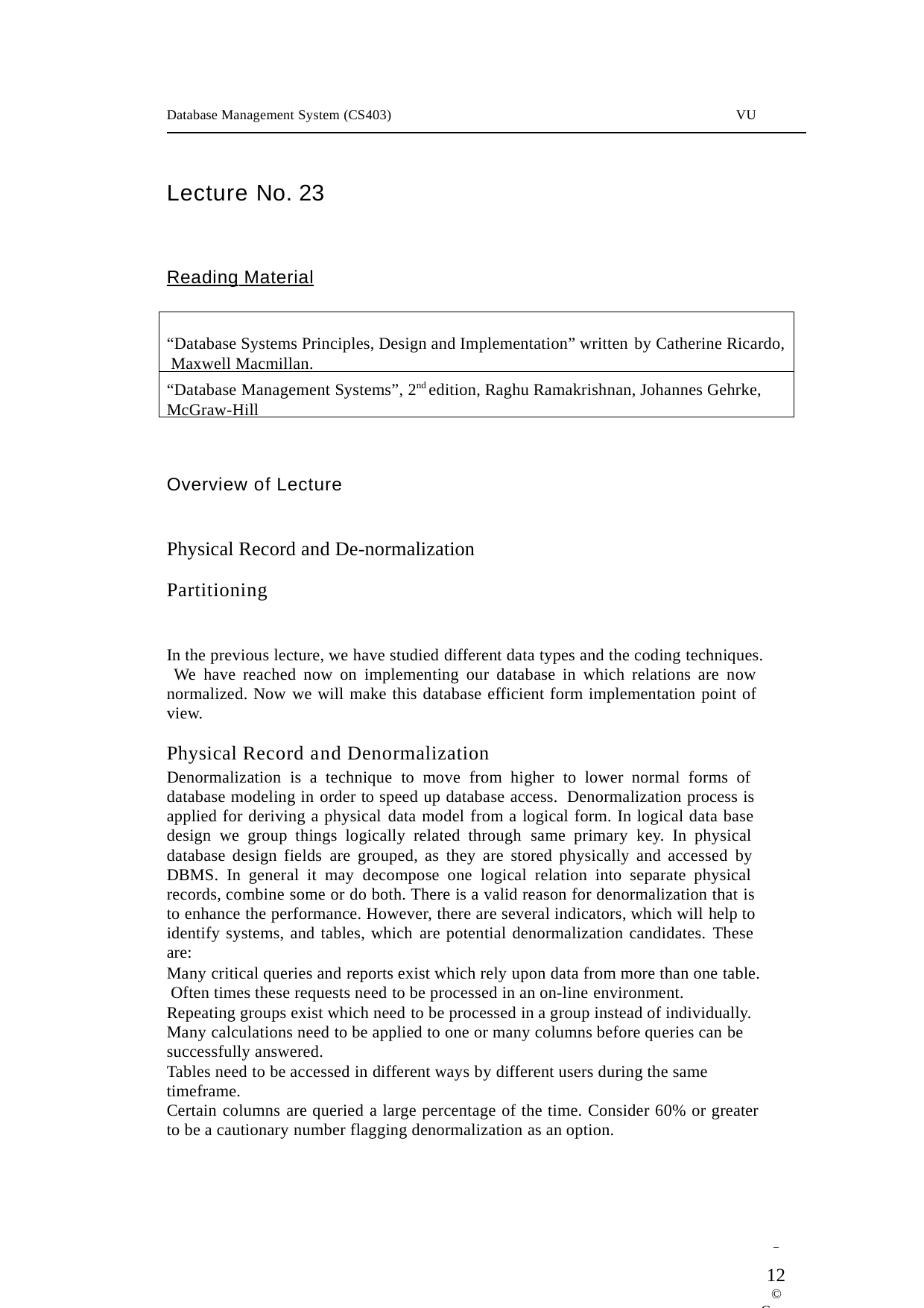

Database Management System (CS403)
VU

Lecture No. 23
Reading Material

“Database Systems Principles, Design and Implementation” written by Catherine Ricardo,  Maxwell Macmillan.
“Database Management Systems”, 2nd edition, Raghu Ramakrishnan, Johannes Gehrke,  McGraw-Hill

Overview of Lecture

Physical Record and De-normalization
Partitioning

In the previous lecture, we have studied different data types and the coding techniques.  We have reached now on implementing our database in which relations are now  normalized. Now we will make this database efficient form implementation point of  view.

Physical Record and Denormalization
Denormalization is a technique to move from higher to lower normal forms of  database modeling in order to speed up database access. Denormalization process is  applied for deriving a physical data model from a logical form. In logical data base  design we group things logically related through same primary key. In physical  database design fields are grouped, as they are stored physically and accessed by  DBMS. In general it may decompose one logical relation into separate physical  records, combine some or do both. There is a valid reason for denormalization that is  to enhance the performance. However, there are several indicators, which will help to  identify systems, and tables, which are potential denormalization candidates. These  are:
Many critical queries and reports exist which rely upon data from more than one table.  Often times these requests need to be processed in an on-line environment.
Repeating groups exist which need to be processed in a group instead of individually.  Many calculations need to be applied to one or many columns before queries can be  successfully answered.
Tables need to be accessed in different ways by different users during the same  timeframe.
Certain columns are queried a large percentage of the time. Consider 60% or greater
to be a cautionary number flagging denormalization as an option.
 	12
© Copyright Virtual University of Pakistan